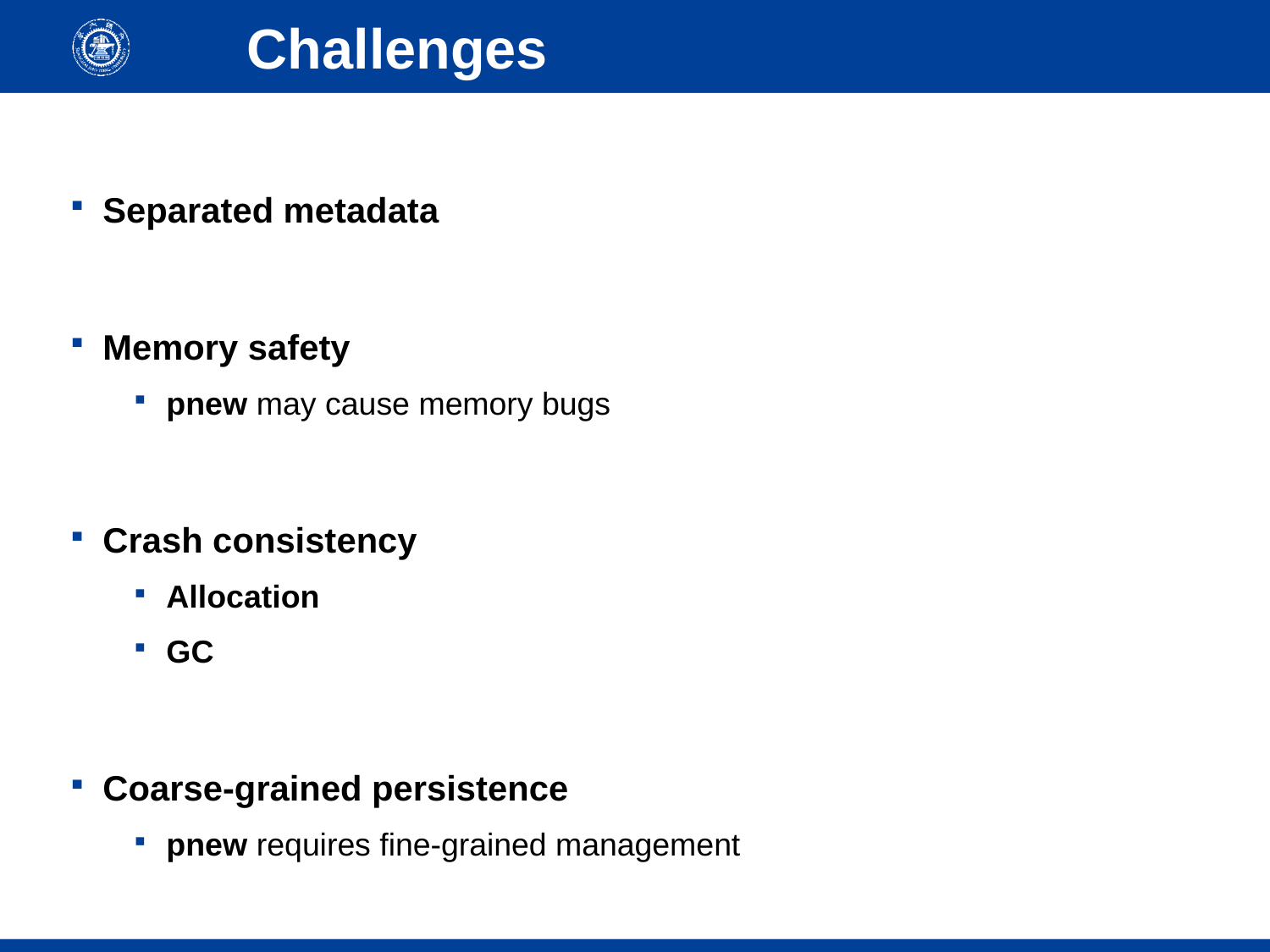

# Challenges
Separated metadata

Memory safety
pnew may cause memory bugs

Crash consistency
Allocation
GC

Coarse-grained persistence
pnew requires fine-grained management